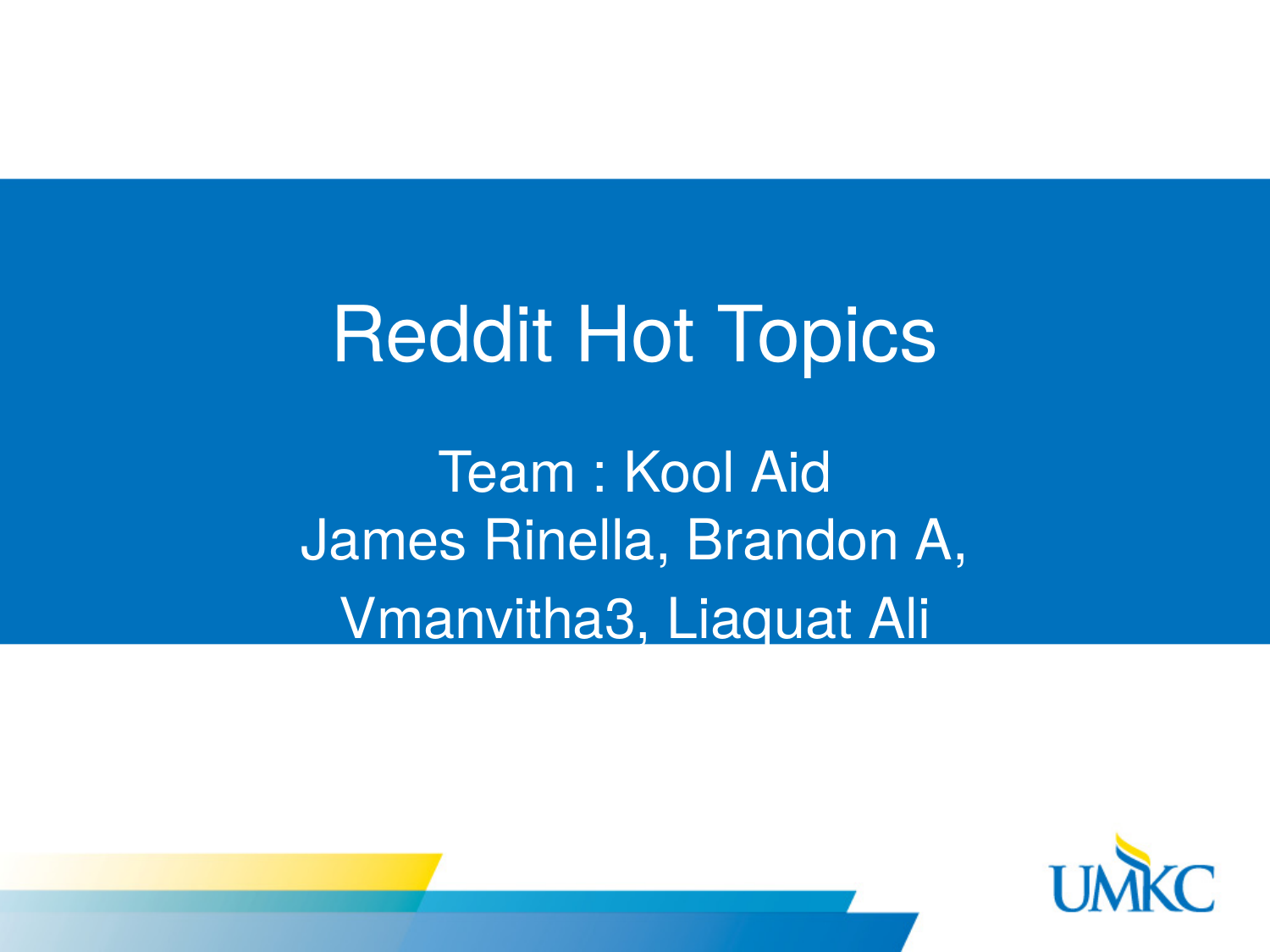

# Reddit Hot Topics
Team : Kool Aid
James Rinella, Brandon A,
Vmanvitha3, Liaquat Ali